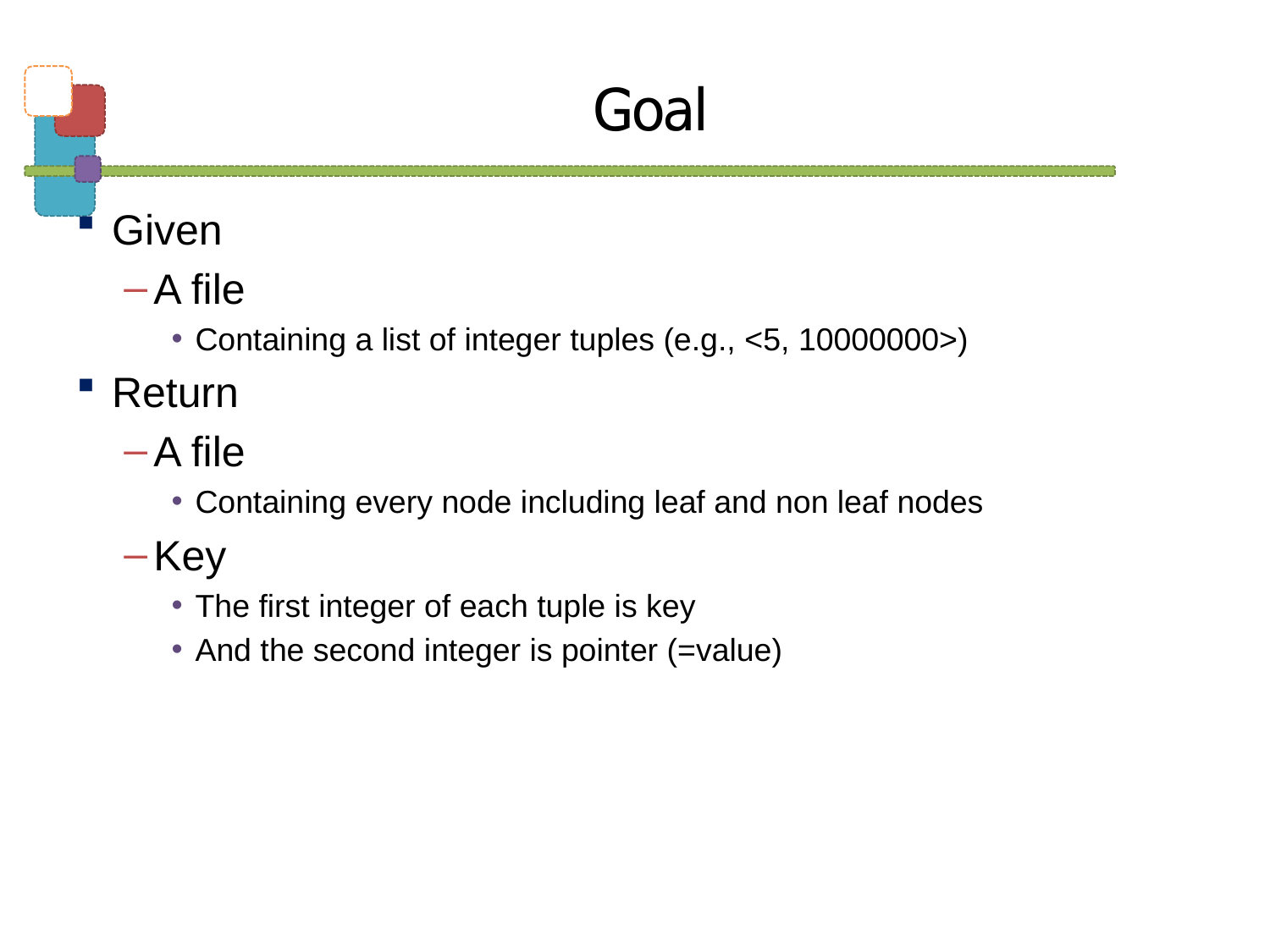

# Goal
Given
A file
Containing a list of integer tuples (e.g., <5, 10000000>)
Return
A file
Containing every node including leaf and non leaf nodes
Key
The first integer of each tuple is key
And the second integer is pointer (=value)